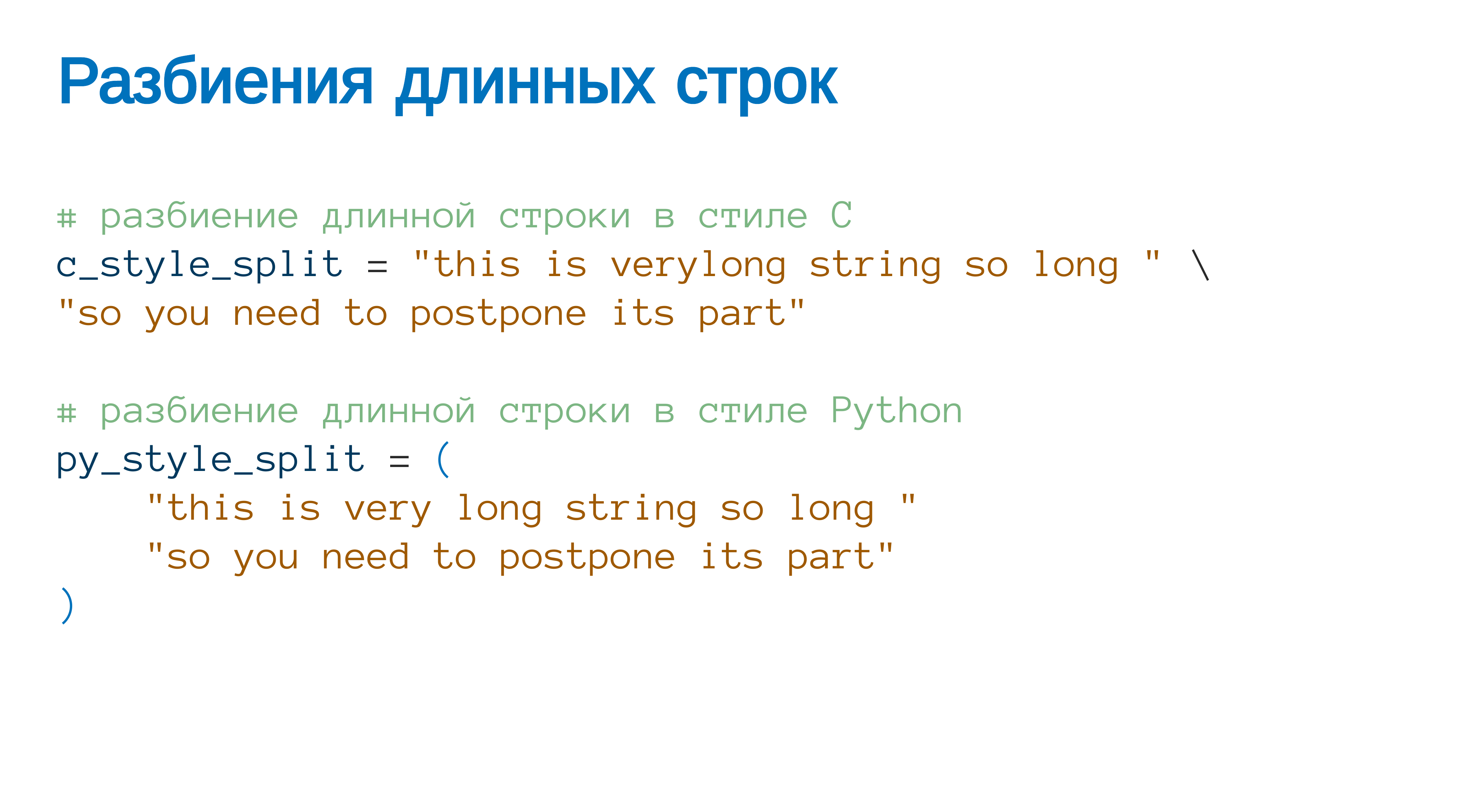

# Разбиения длинных строк
# разбиение длинной строки в стиле С
c_style_split = "this is verylong string so long " \
"so you need to postpone its part"

# разбиение длинной строки в стиле Python
py_style_split = (
    "this is very long string so long "
    "so you need to postpone its part"
)
10